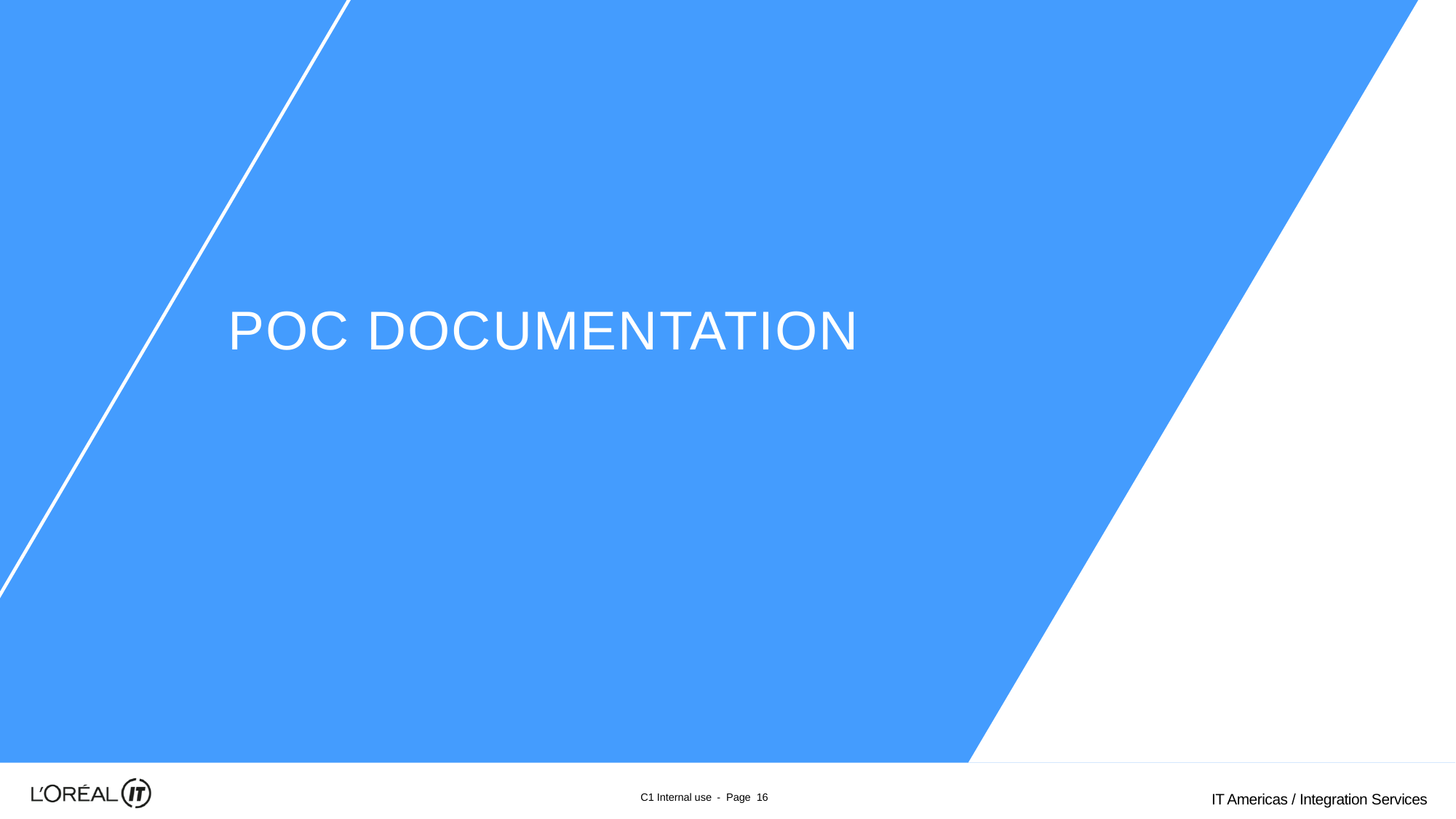

POC DOCUMENTATION
16
IT Americas / Integration Services